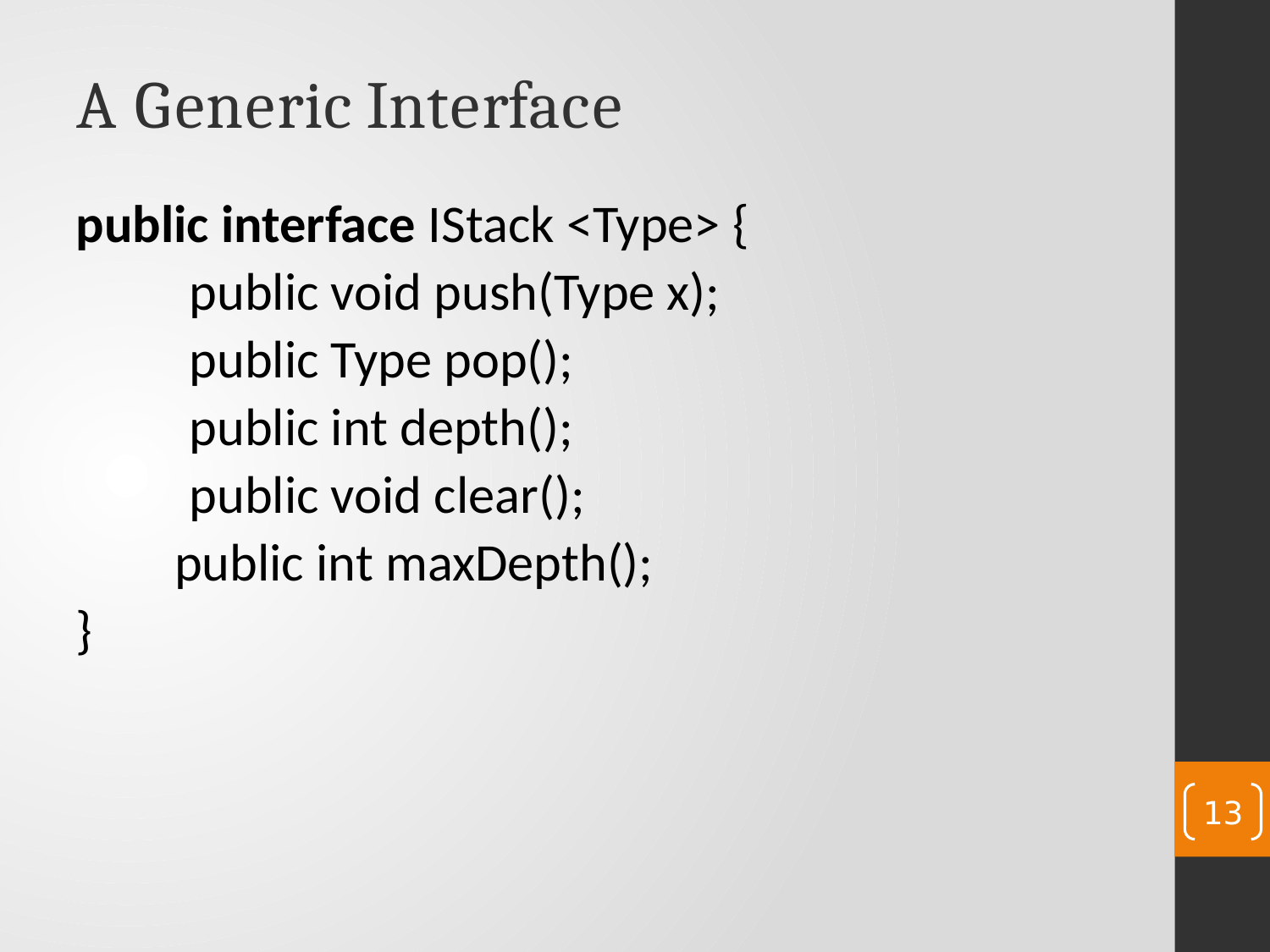

A Generic Interface
public interface IStack <Type> {
	    public void push(Type x);
	    public Type pop();
	    public int depth();
	    public void clear();
	  public int maxDepth();
}
13